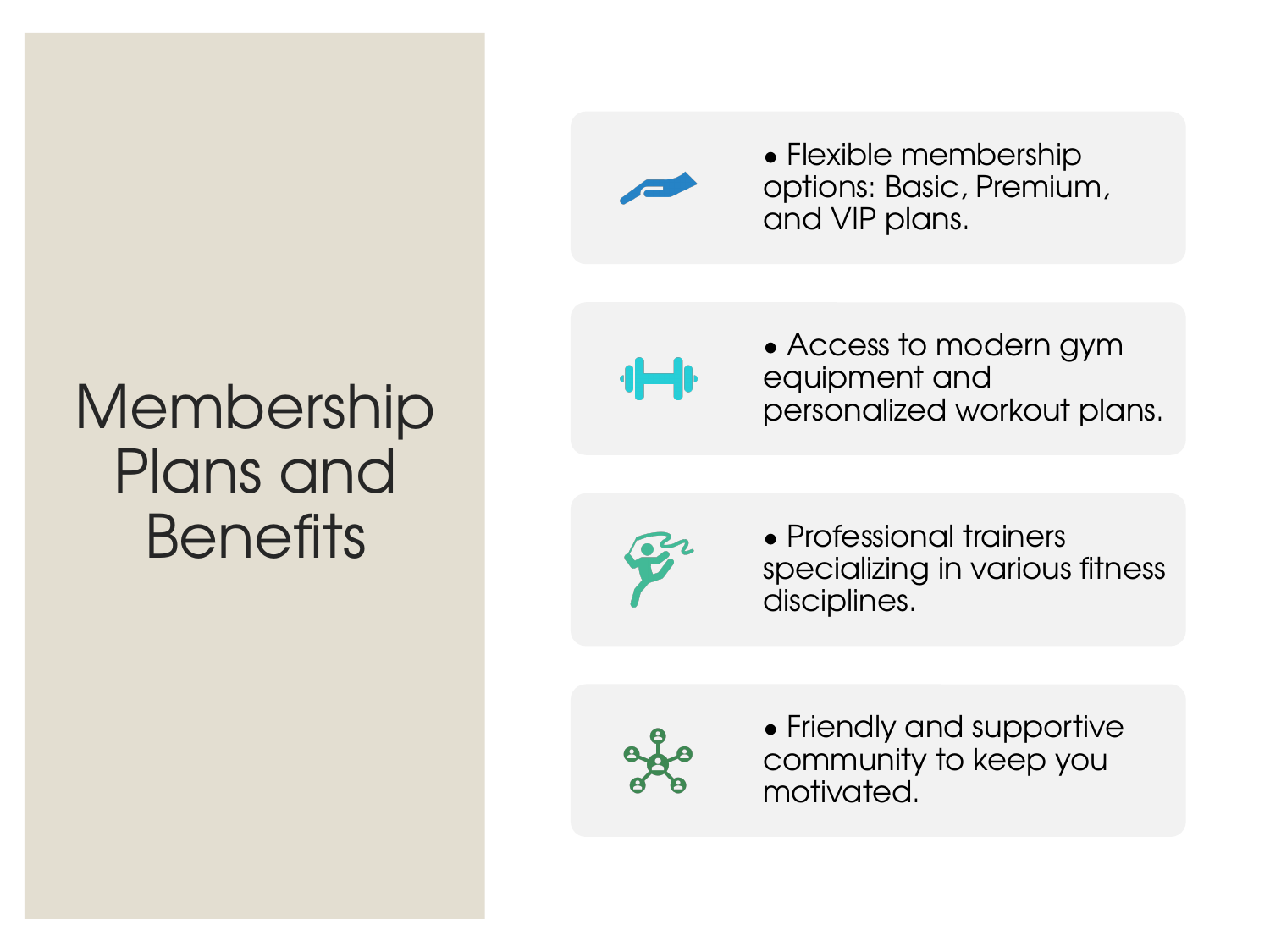

# Membership Plans and Benefits
• Flexible membership options: Basic, Premium, and VIP plans.
• Access to modern gym equipment and personalized workout plans.
• Professional trainers specializing in various fitness disciplines.
• Friendly and supportive community to keep you motivated.